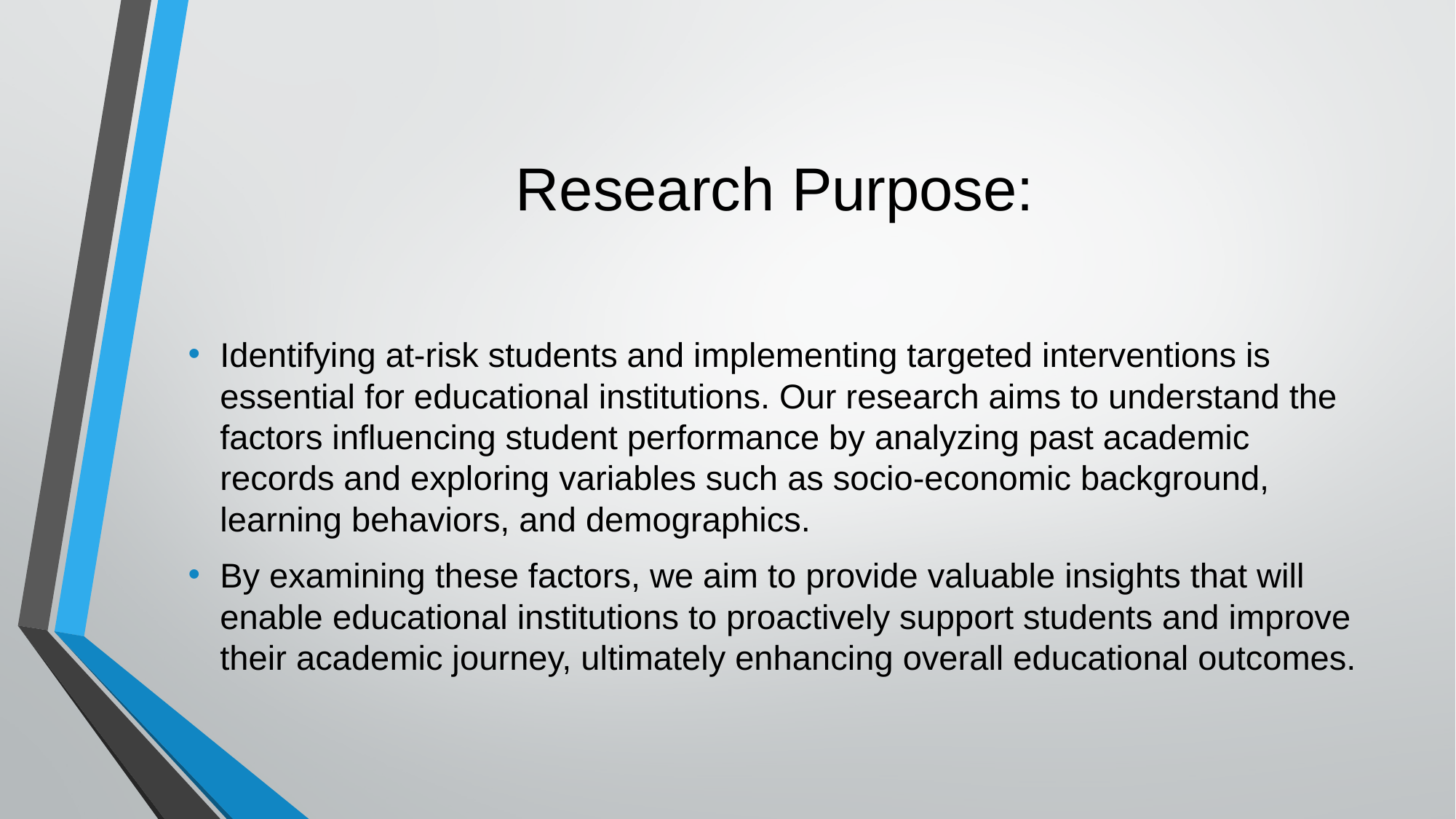

# Research Purpose:
Identifying at-risk students and implementing targeted interventions is essential for educational institutions. Our research aims to understand the factors influencing student performance by analyzing past academic records and exploring variables such as socio-economic background, learning behaviors, and demographics.
By examining these factors, we aim to provide valuable insights that will enable educational institutions to proactively support students and improve their academic journey, ultimately enhancing overall educational outcomes.